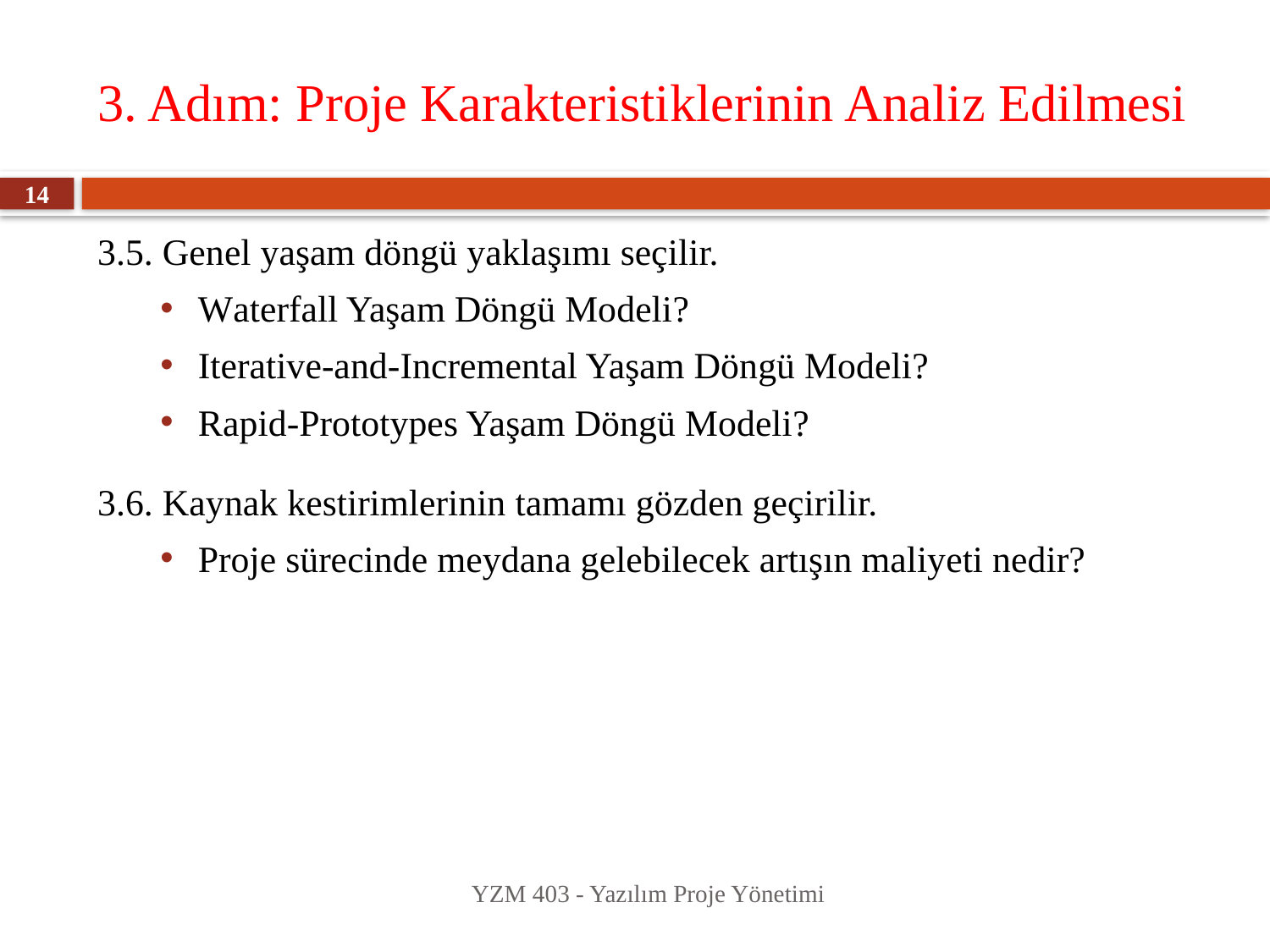

# 3. Adım: Proje Karakteristiklerinin Analiz Edilmesi
14
3.5. Genel yaşam döngü yaklaşımı seçilir.
Waterfall Yaşam Döngü Modeli?
Iterative-and-Incremental Yaşam Döngü Modeli?
Rapid-Prototypes Yaşam Döngü Modeli?

3.6. Kaynak kestirimlerinin tamamı gözden geçirilir.
Proje sürecinde meydana gelebilecek artışın maliyeti nedir?

YZM 403 - Yazılım Proje Yönetimi